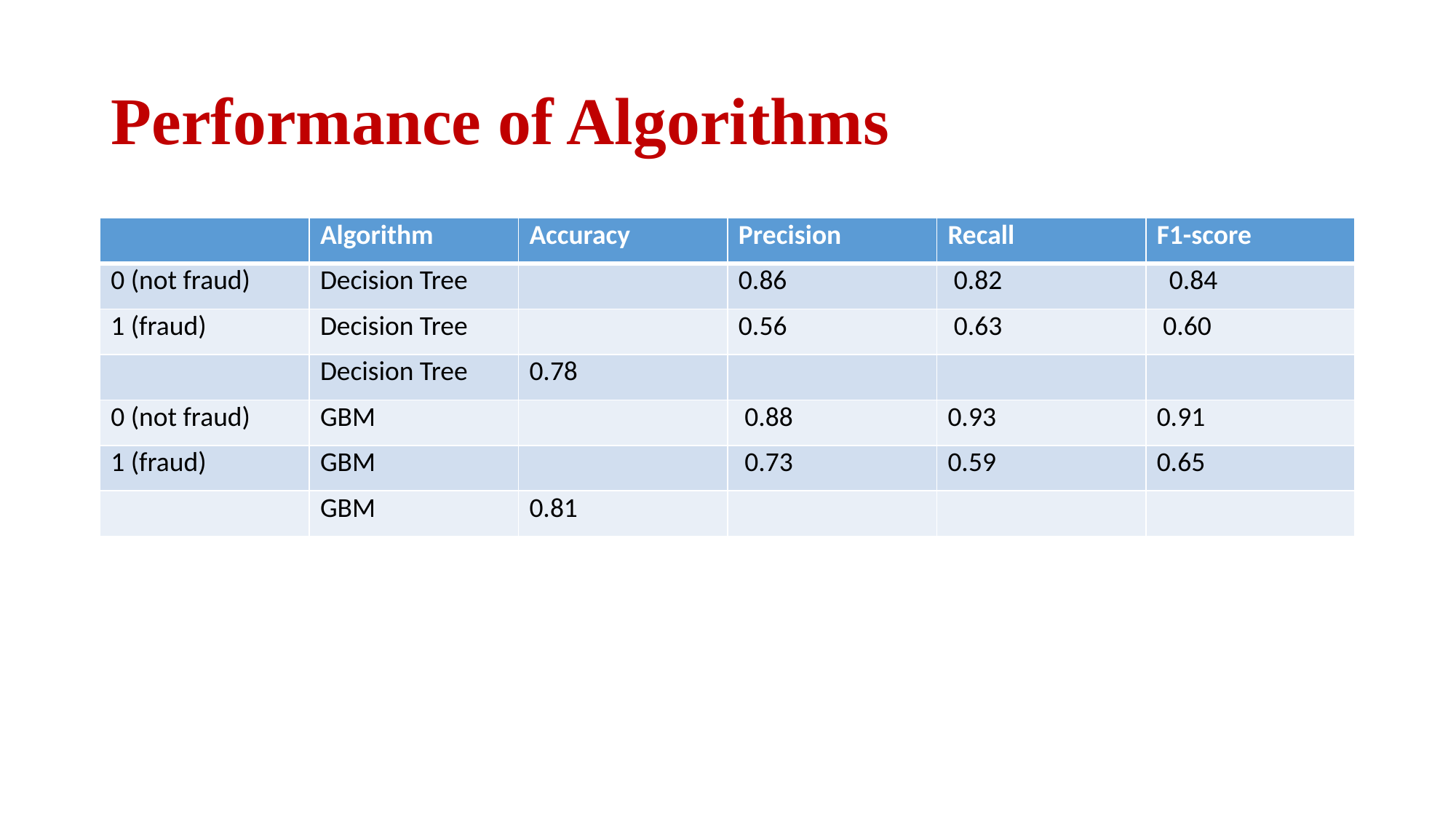

# Performance of Algorithms
|  | Algorithm | Accuracy | Precision | Recall | F1-score |
| --- | --- | --- | --- | --- | --- |
| 0 (not fraud) | Decision Tree |  | 0.86 | 0.82 | 0.84 |
| 1 (fraud) | Decision Tree |  | 0.56 | 0.63 | 0.60 |
|  | Decision Tree | 0.78 |  |  |  |
| 0 (not fraud) | GBM |  | 0.88 | 0.93 | 0.91 |
| 1 (fraud) | GBM |  | 0.73 | 0.59 | 0.65 |
|  | GBM | 0.81 |  |  |  |